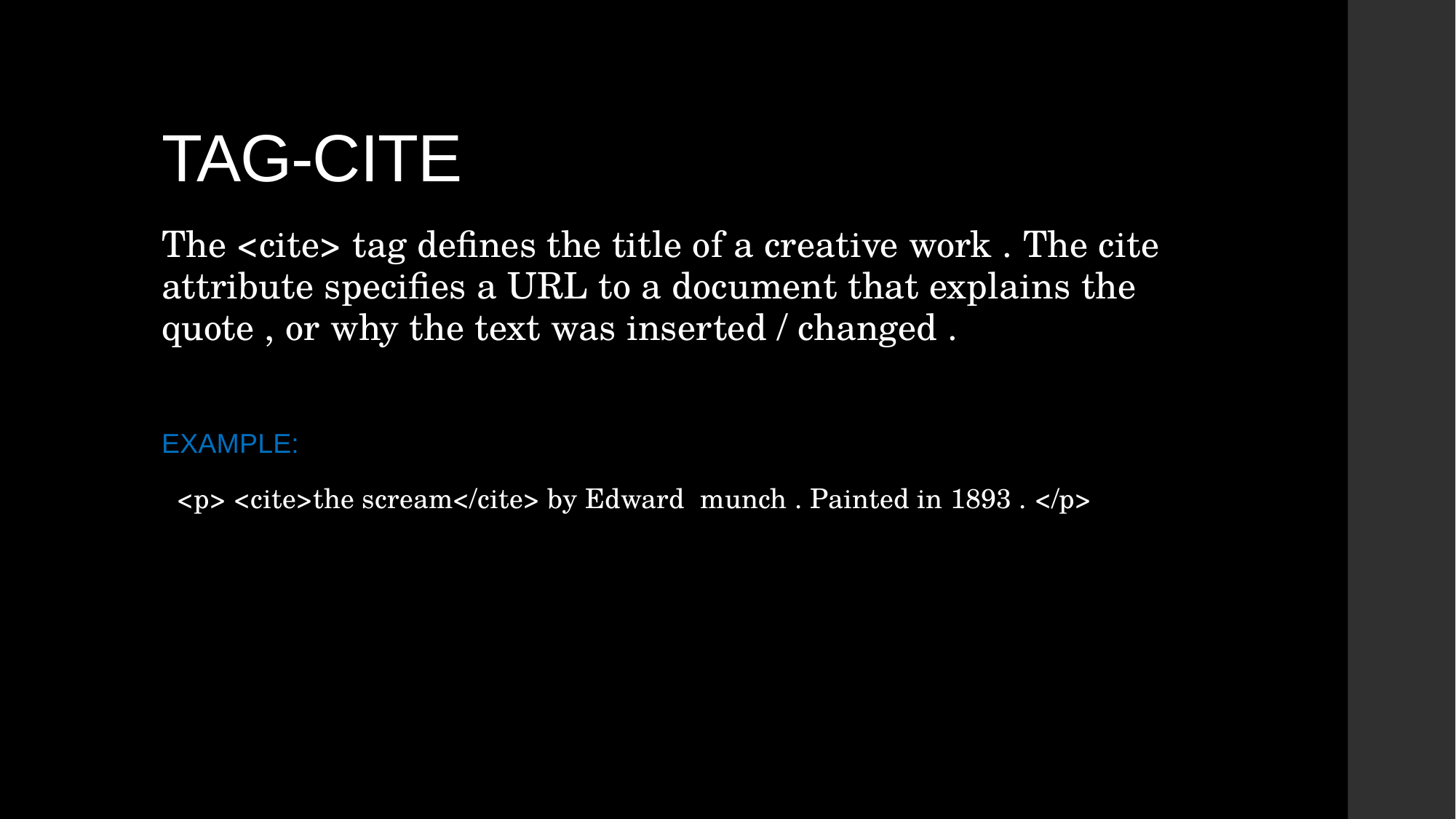

# TAG-CITE
The <cite> tag defines the title of a creative work . The cite attribute specifies a URL to a document that explains the quote , or why the text was inserted / changed .

EXAMPLE:
  <p> <cite>the scream</cite> by Edward  munch . Painted in 1893 . </p>